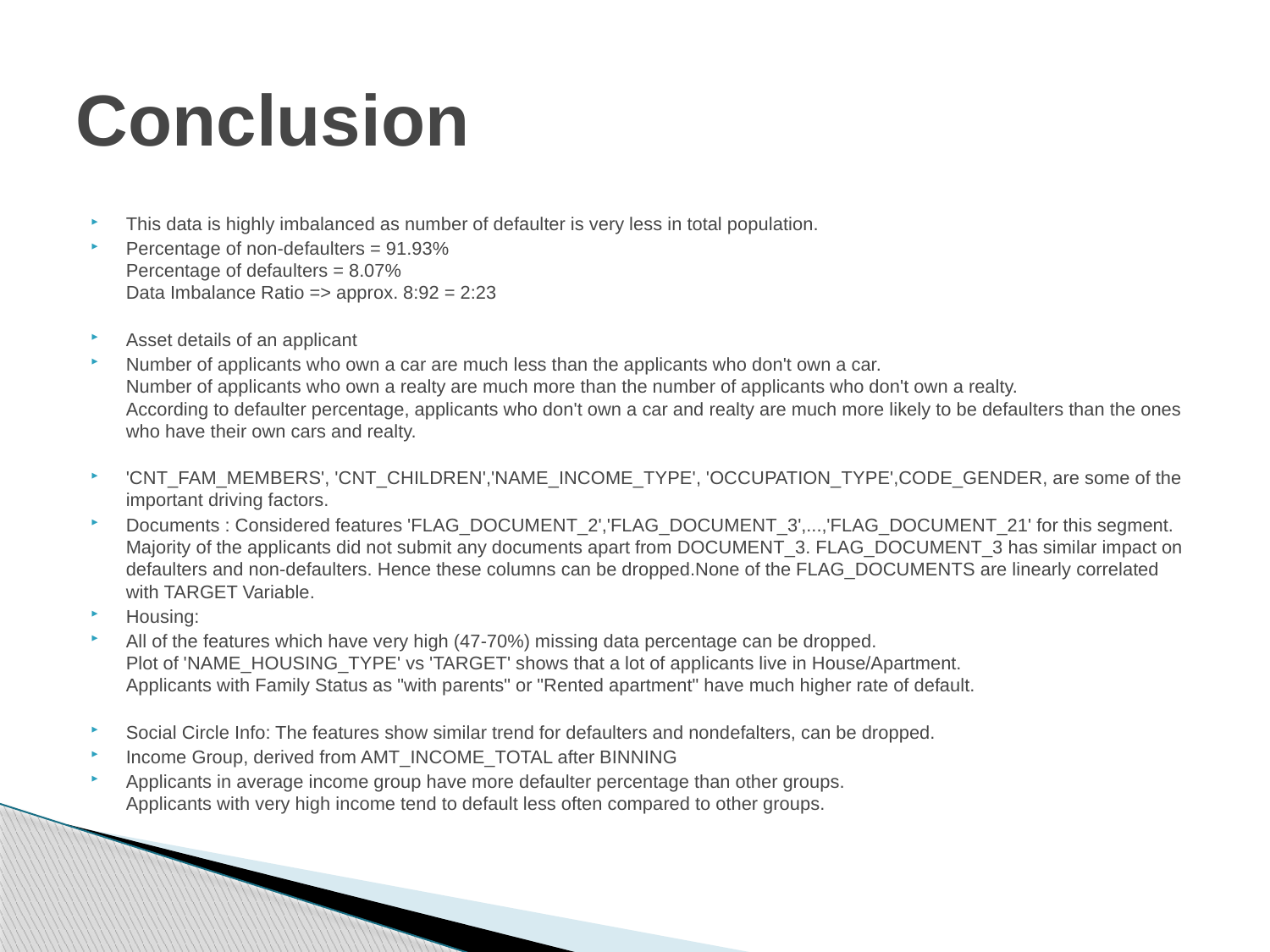

# Conclusion
This data is highly imbalanced as number of defaulter is very less in total population.
Percentage of non-defaulters = 91.93%
Percentage of defaulters = 8.07%
Data Imbalance Ratio => approx. 8:92 = 2:23
Asset details of an applicant
Number of applicants who own a car are much less than the applicants who don't own a car.
Number of applicants who own a realty are much more than the number of applicants who don't own a realty.
According to defaulter percentage, applicants who don't own a car and realty are much more likely to be defaulters than the ones who have their own cars and realty.
'CNT_FAM_MEMBERS', 'CNT_CHILDREN','NAME_INCOME_TYPE', 'OCCUPATION_TYPE',CODE_GENDER, are some of the important driving factors.
Documents : Considered features 'FLAG_DOCUMENT_2','FLAG_DOCUMENT_3',...,'FLAG_DOCUMENT_21' for this segment. Majority of the applicants did not submit any documents apart from DOCUMENT_3. FLAG_DOCUMENT_3 has similar impact on defaulters and non-defaulters. Hence these columns can be dropped.None of the FLAG_DOCUMENTS are linearly correlated with TARGET Variable.
Housing:
All of the features which have very high (47-70%) missing data percentage can be dropped.
Plot of 'NAME_HOUSING_TYPE' vs 'TARGET' shows that a lot of applicants live in House/Apartment.
Applicants with Family Status as "with parents" or "Rented apartment" have much higher rate of default.
Social Circle Info: The features show similar trend for defaulters and nondefalters, can be dropped.
Income Group, derived from AMT_INCOME_TOTAL after BINNING
Applicants in average income group have more defaulter percentage than other groups.
Applicants with very high income tend to default less often compared to other groups.